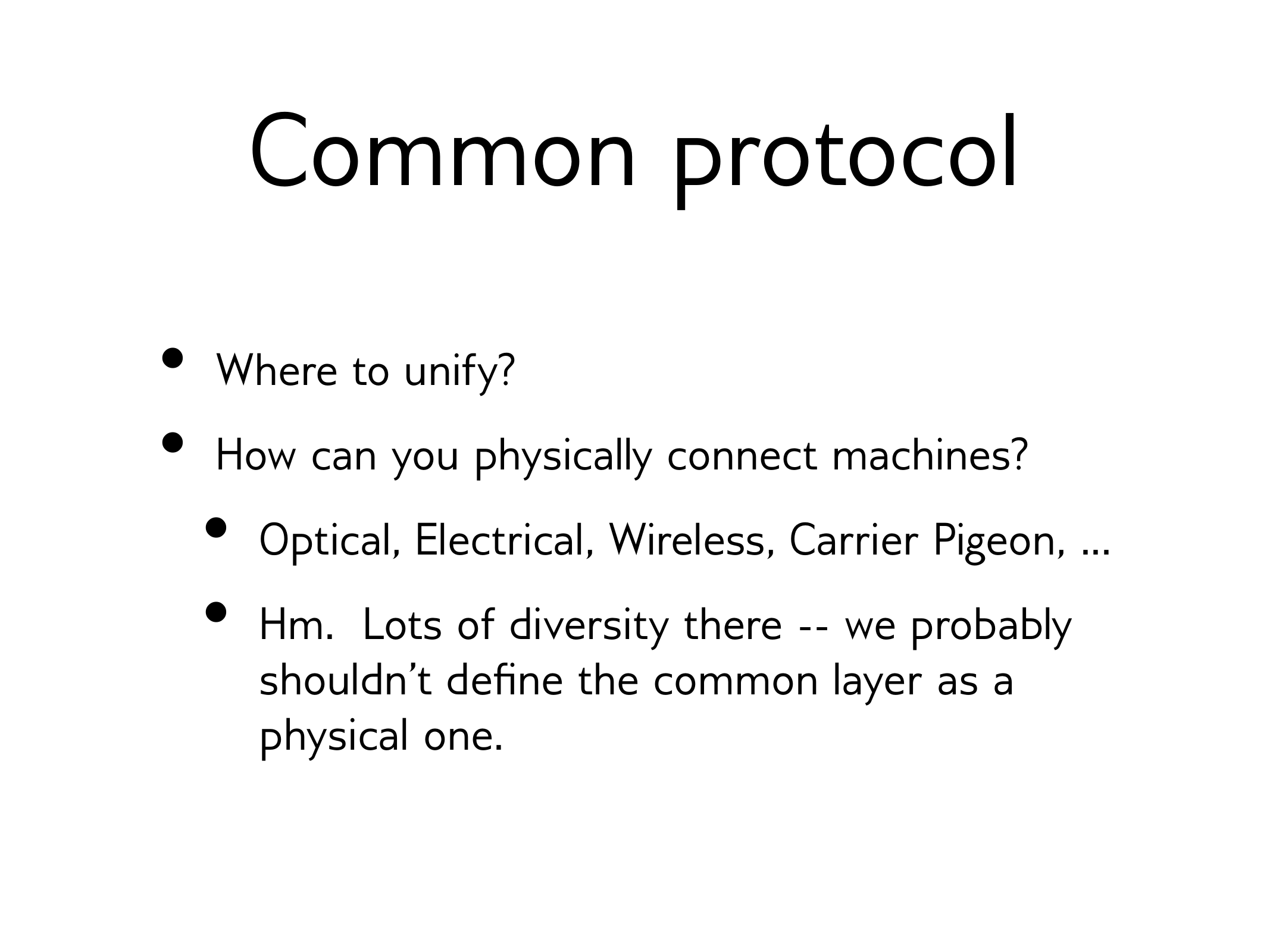

# Common protocol
Where to unify?
How can you physically connect machines?
Optical, Electrical, Wireless, Carrier Pigeon, ...
Hm.  Lots of diversity there -- we probably shouldn’t define the common layer as a physical one.